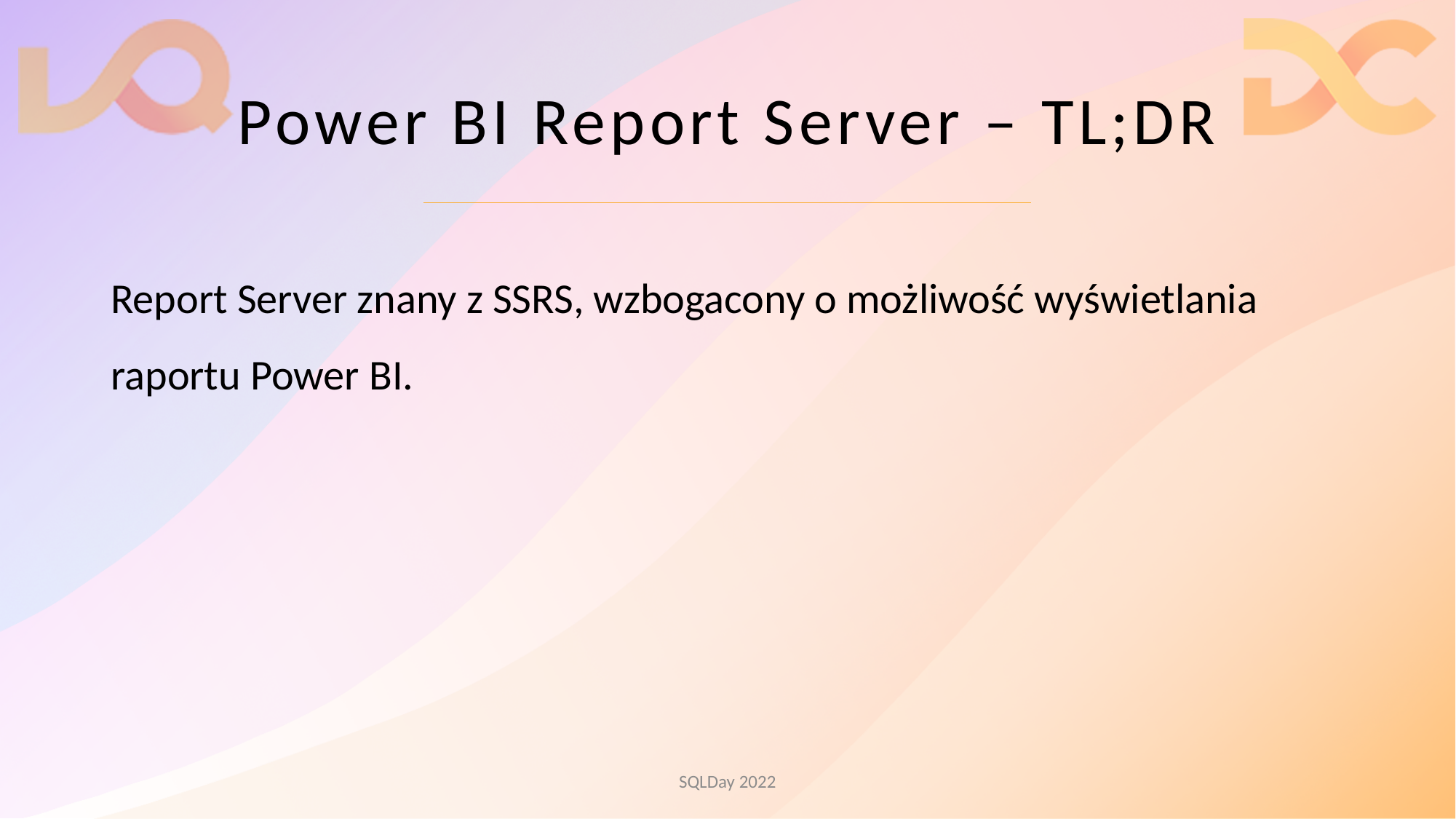

# Power BI Report Server – TL;DR
Report Server znany z SSRS, wzbogacony o możliwość wyświetlania raportu Power BI.

SQLDay 2022